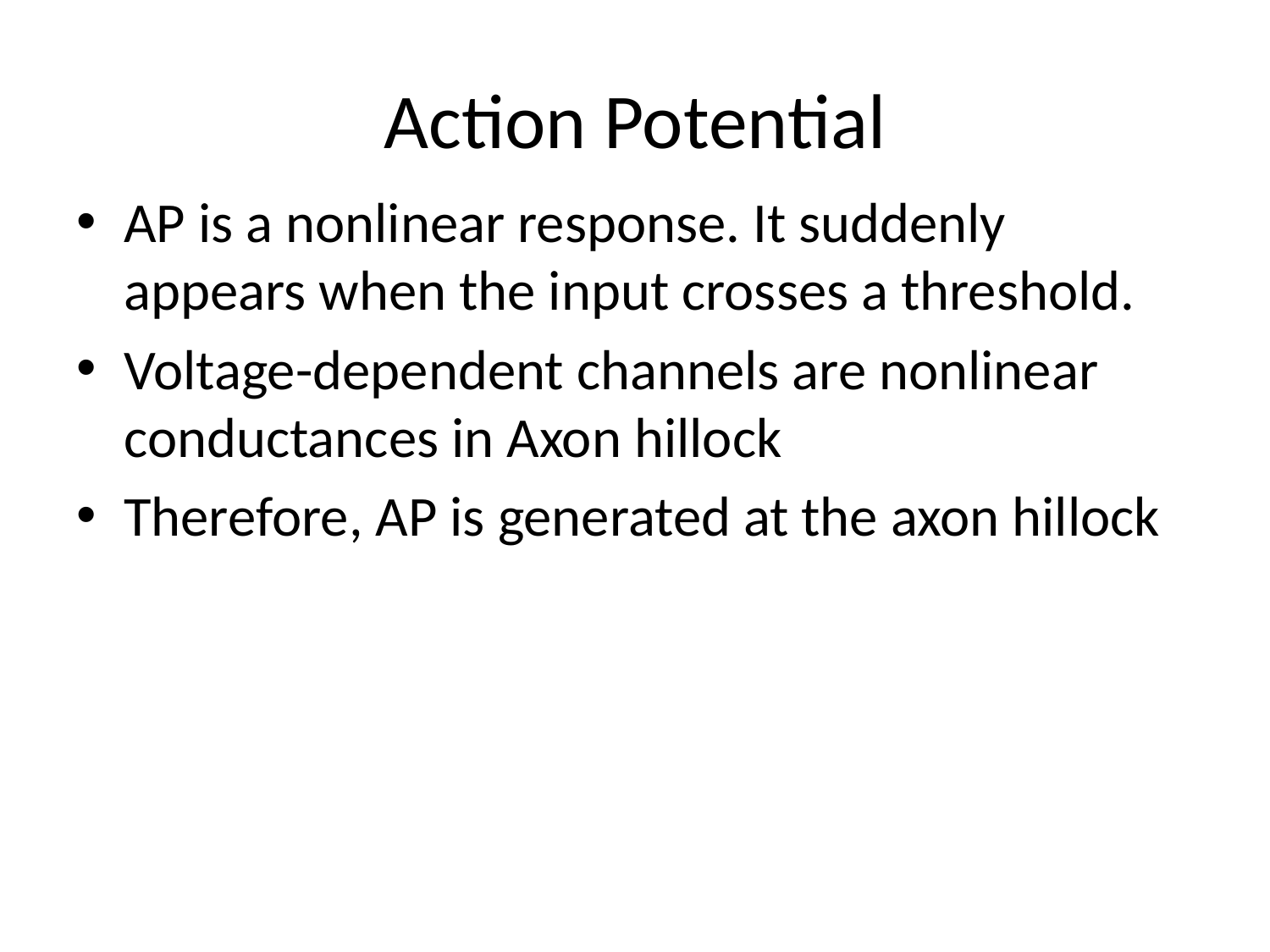

# Action Potential
AP is a nonlinear response. It suddenly appears when the input crosses a threshold.
Voltage-dependent channels are nonlinear conductances in Axon hillock
Therefore, AP is generated at the axon hillock